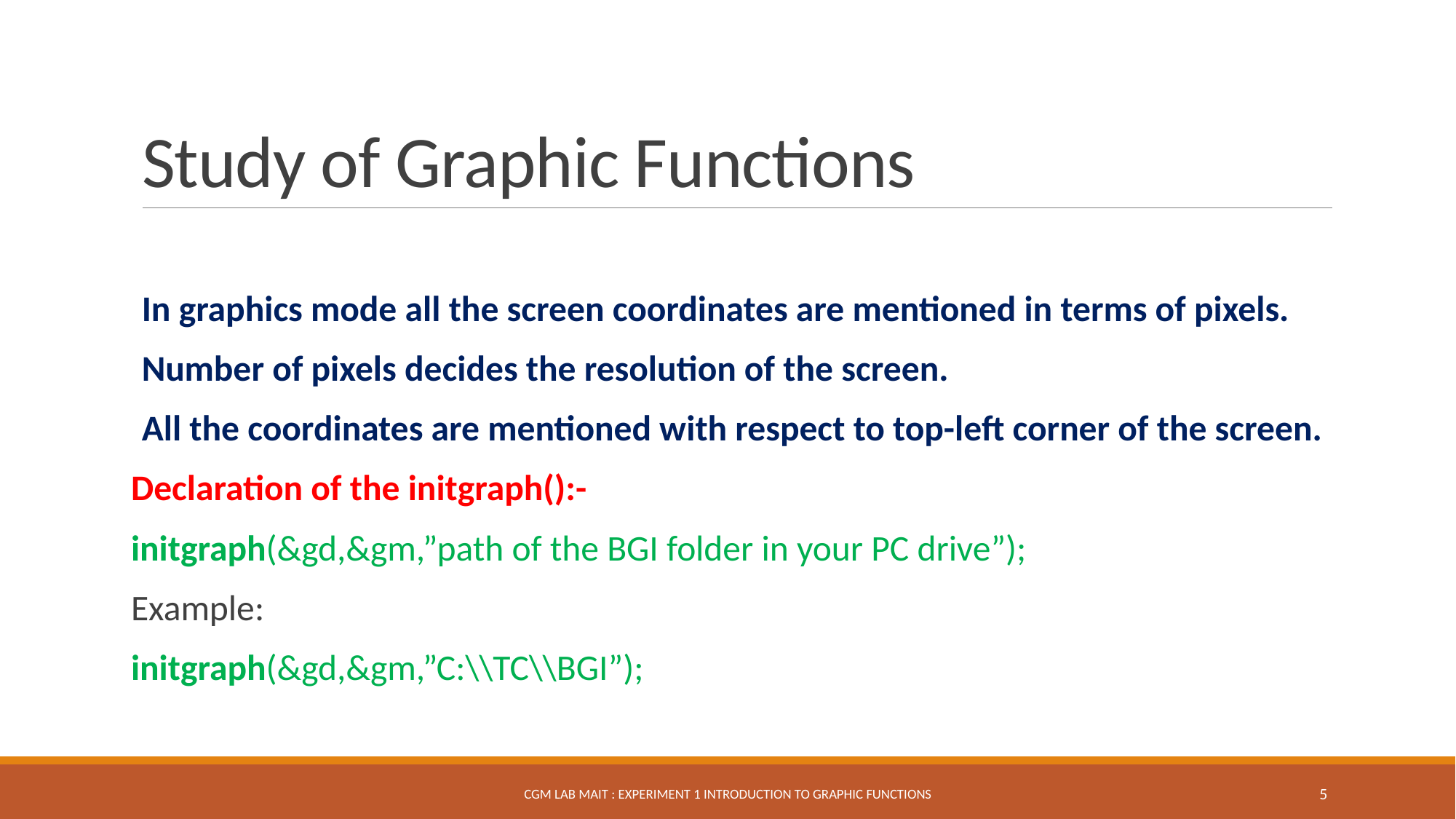

# Study of Graphic Functions

In graphics mode all the screen coordinates are mentioned in terms of pixels.
Number of pixels decides the resolution of the screen.
All the coordinates are mentioned with respect to top-left corner of the screen.
Declaration of the initgraph():-
initgraph(&gd,&gm,”path of the BGI folder in your PC drive”);
Example:
initgraph(&gd,&gm,”C:\\TC\\BGI”);

CGM Lab MAIT : Experiment 1 Introduction to Graphic Functions
5